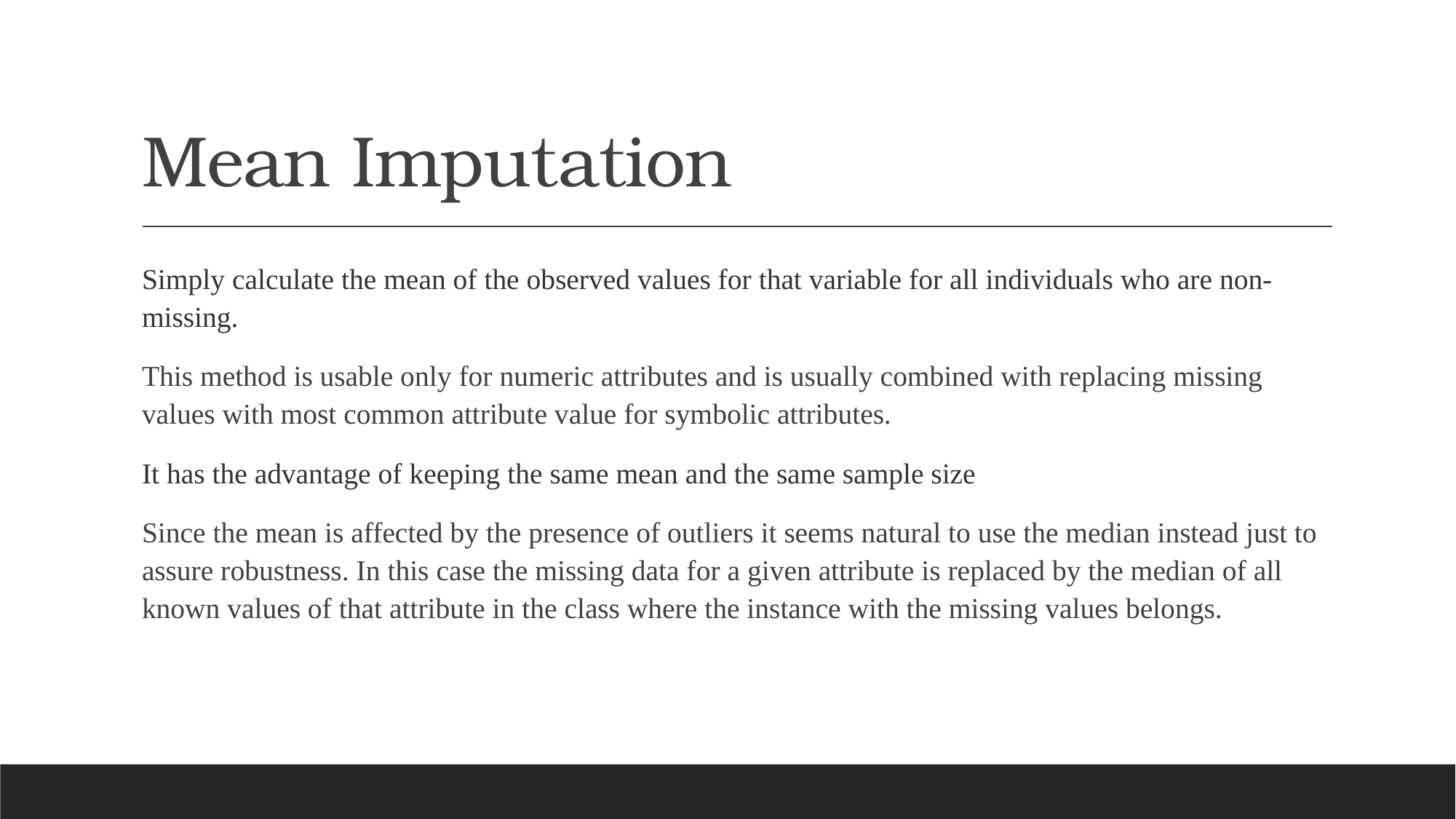

# Mean Imputation
Simply calculate the mean of the observed values for that variable for all individuals who are non-missing.
This method is usable only for numeric attributes and is usually combined with replacing missing values with most common attribute value for symbolic attributes.
It has the advantage of keeping the same mean and the same sample size
Since the mean is affected by the presence of outliers it seems natural to use the median instead just to assure robustness. In this case the missing data for a given attribute is replaced by the median of all known values of that attribute in the class where the instance with the missing values belongs.